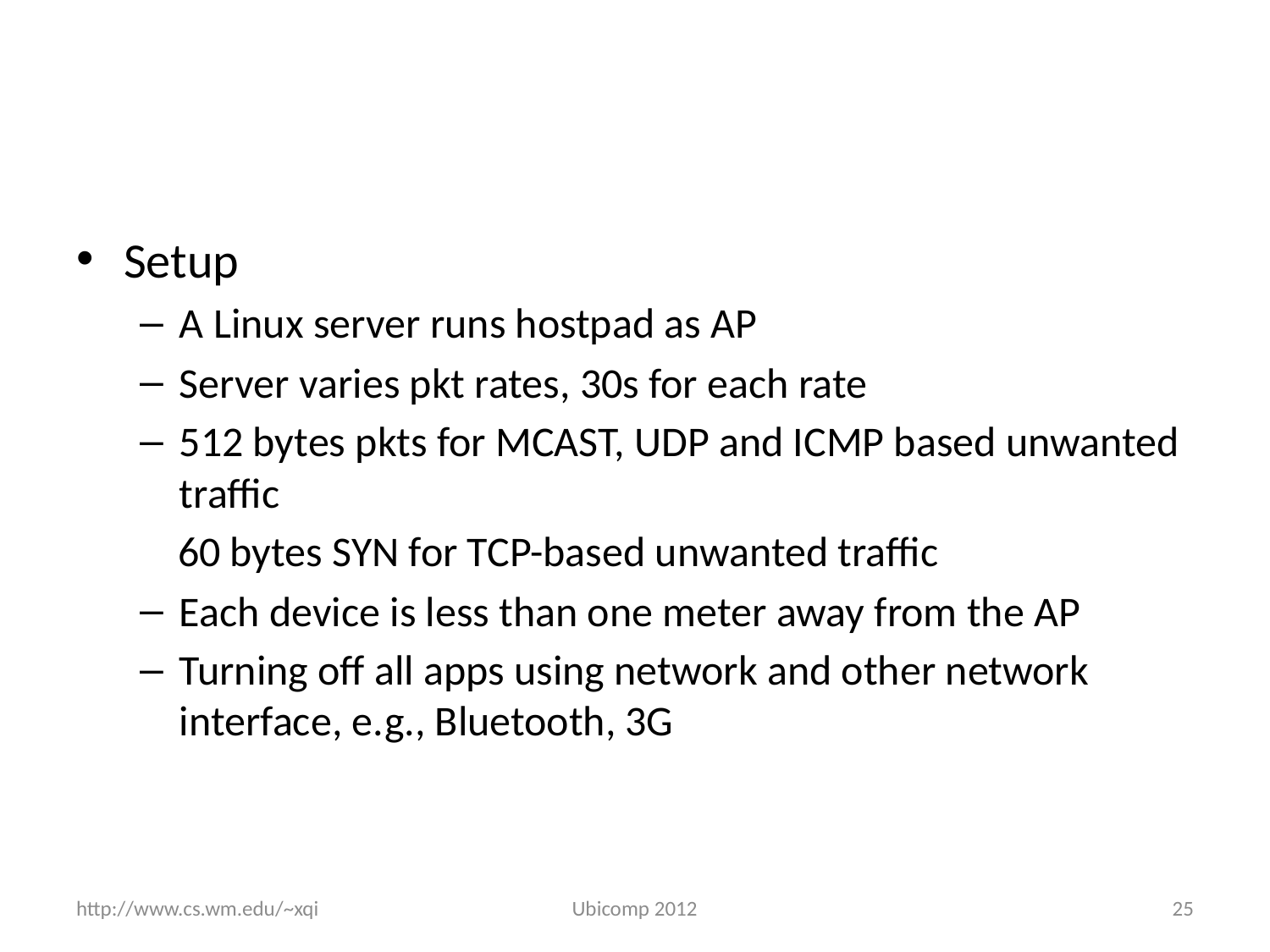

#
Setup
A Linux server runs hostpad as AP
Server varies pkt rates, 30s for each rate
512 bytes pkts for MCAST, UDP and ICMP based unwanted traffic
    60 bytes SYN for TCP-based unwanted traffic
Each device is less than one meter away from the AP
Turning off all apps using network and other network interface, e.g., Bluetooth, 3G

http://www.cs.wm.edu/~xqi
Ubicomp 2012
25